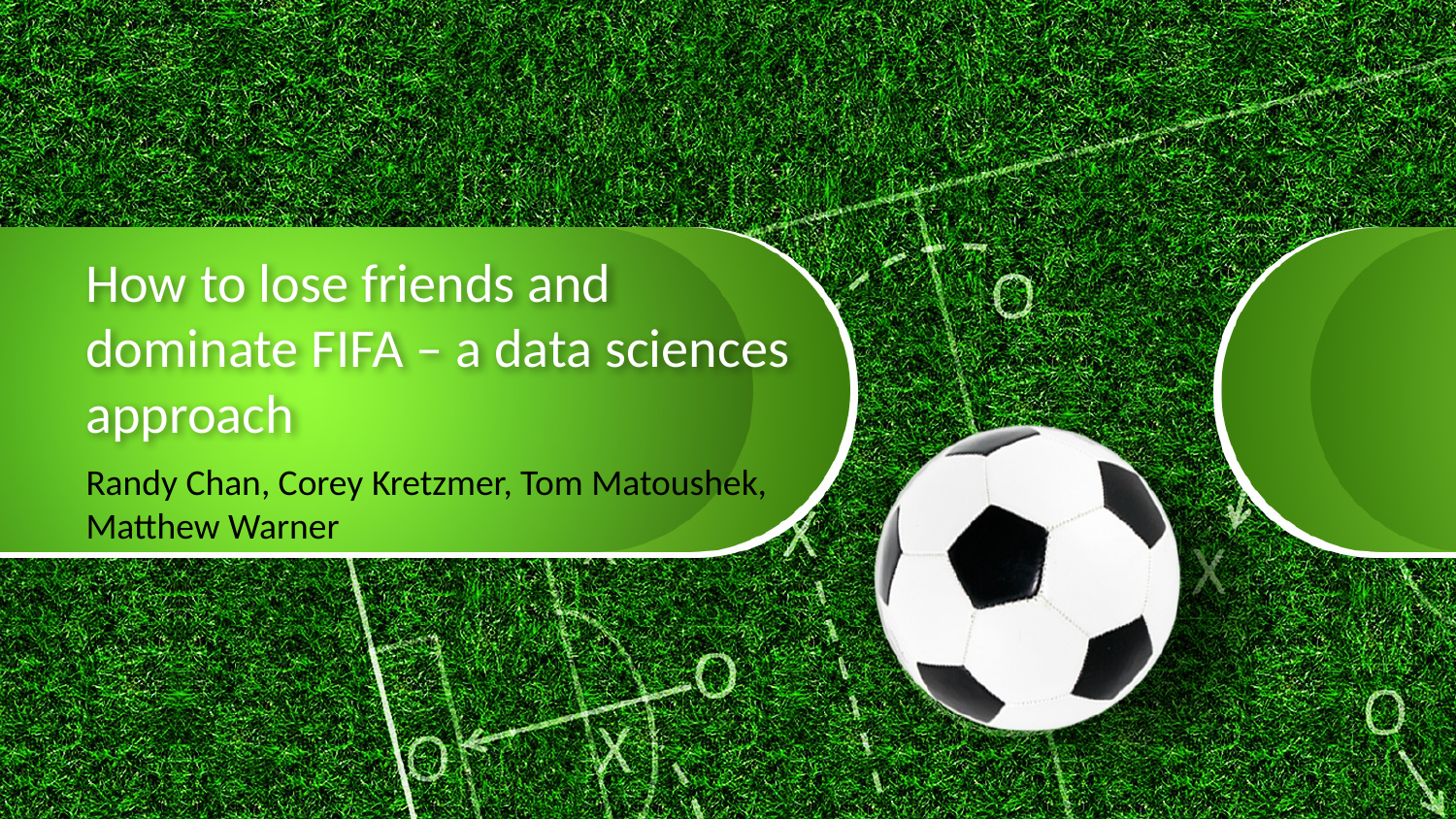

# How to lose friends and dominate FIFA – a data sciences approach
Randy Chan, Corey Kretzmer, Tom Matoushek, Matthew Warner